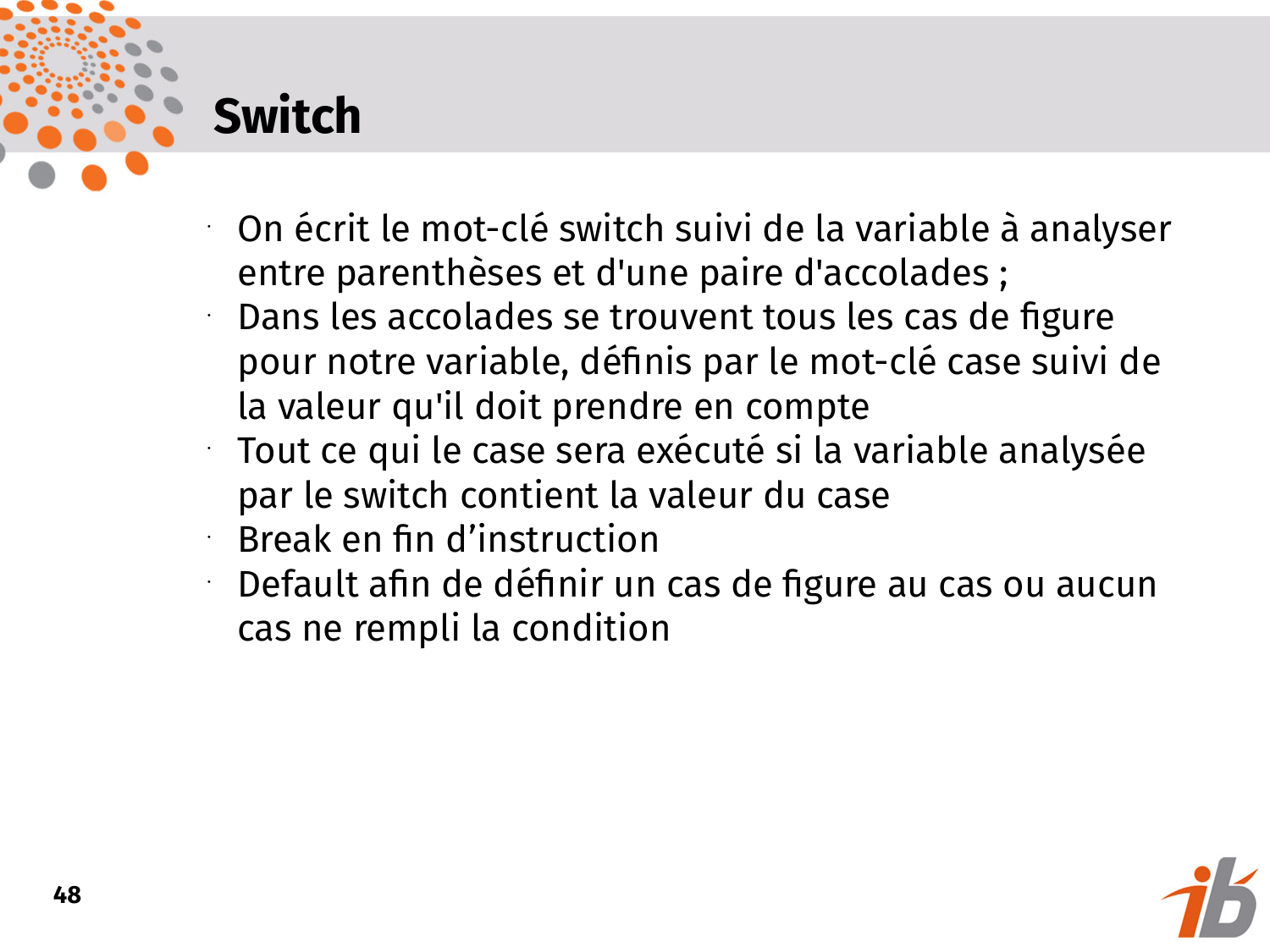

Switch
On écrit le mot-clé switch suivi de la variable à analyser entre parenthèses et d'une paire d'accolades ;
Dans les accolades se trouvent tous les cas de figure pour notre variable, définis par le mot-clé case suivi de la valeur qu'il doit prendre en compte
Tout ce qui le case sera exécuté si la variable analysée par le switch contient la valeur du case
Break en fin d’instruction
Default afin de définir un cas de figure au cas ou aucun cas ne rempli la condition

48